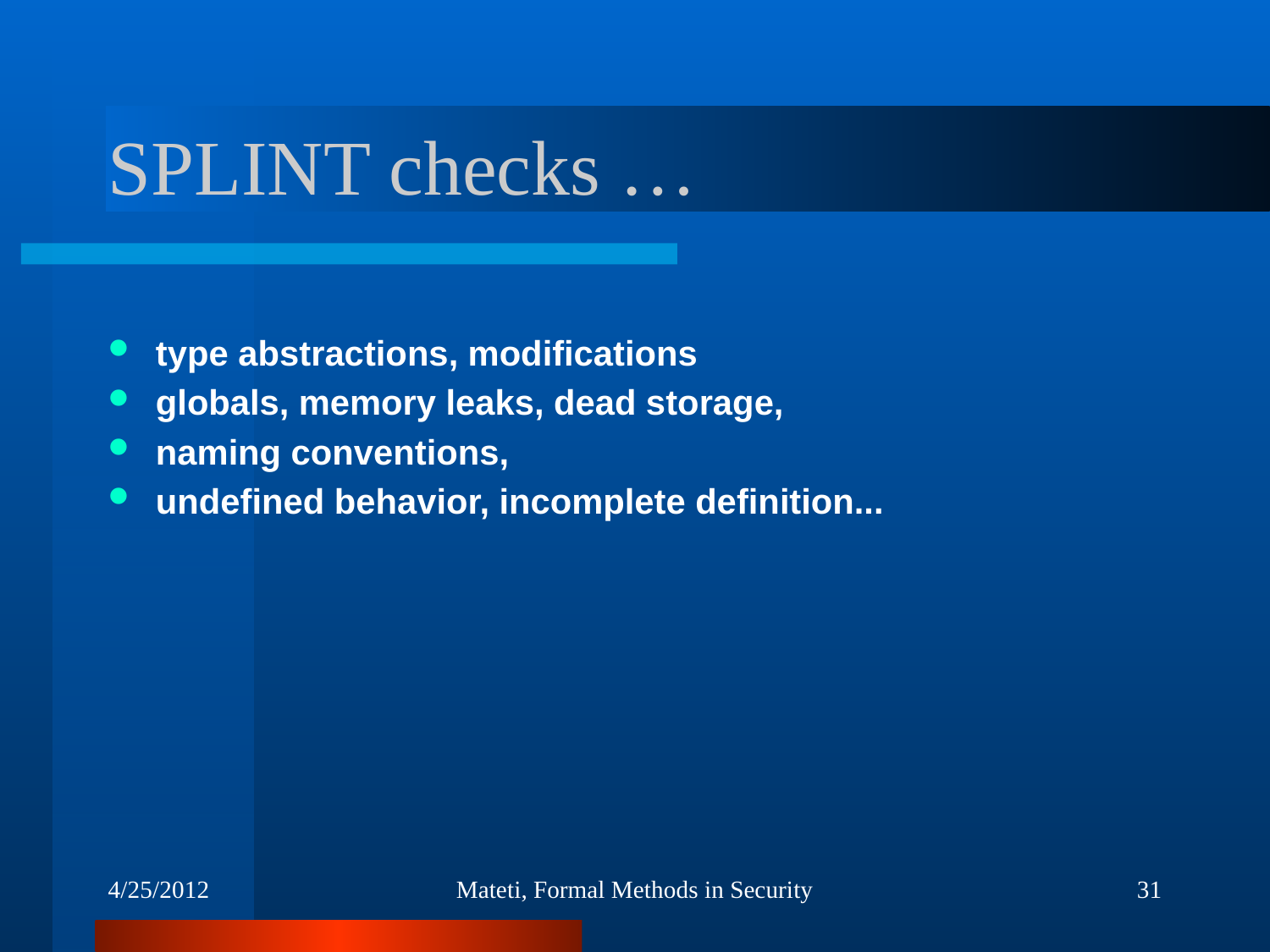

# SPLINT checks …

type abstractions, modifications
globals, memory leaks, dead storage,
naming conventions,
undefined behavior, incomplete definition...
4/25/2012
Mateti, Formal Methods in Security
31